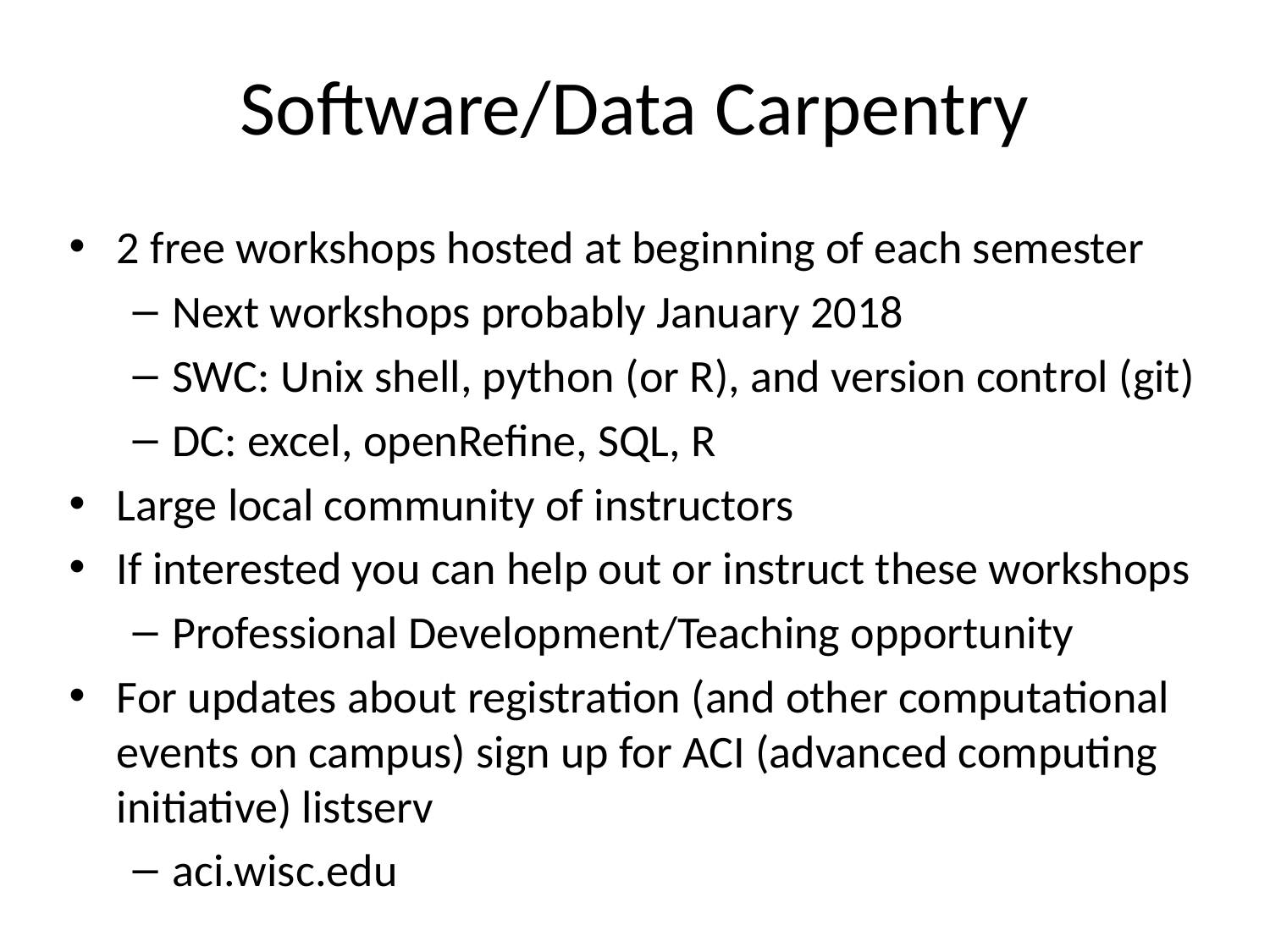

# Software/Data Carpentry
2 free workshops hosted at beginning of each semester
Next workshops probably January 2018
SWC: Unix shell, python (or R), and version control (git)
DC: excel, openRefine, SQL, R
Large local community of instructors
If interested you can help out or instruct these workshops
Professional Development/Teaching opportunity
For updates about registration (and other computational events on campus) sign up for ACI (advanced computing initiative) listserv
aci.wisc.edu